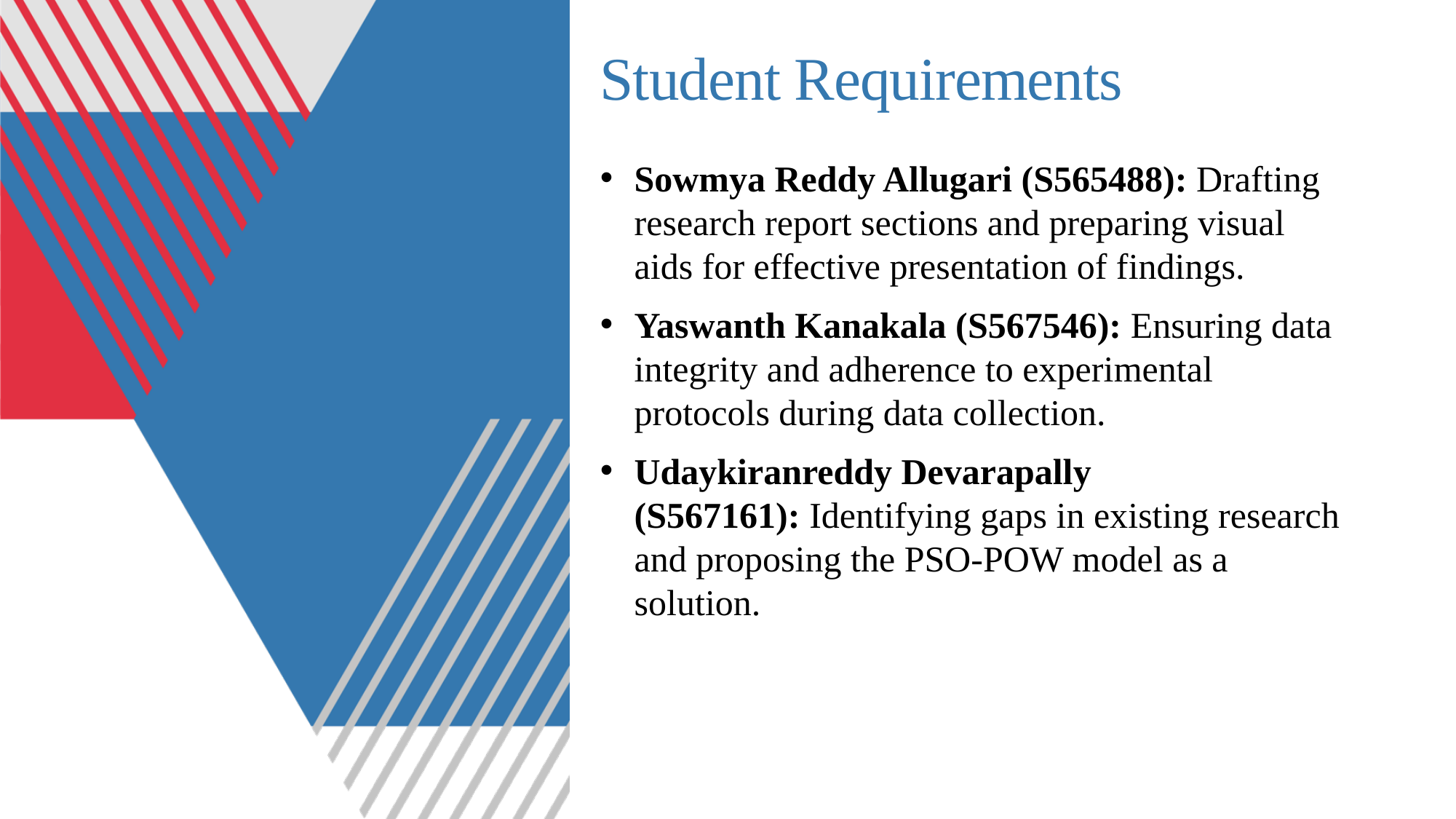

# Student Requirements
Sowmya Reddy Allugari (S565488): Drafting research report sections and preparing visual aids for effective presentation of findings.
Yaswanth Kanakala (S567546): Ensuring data integrity and adherence to experimental protocols during data collection.
Udaykiranreddy Devarapally (S567161): Identifying gaps in existing research and proposing the PSO-POW model as a solution.